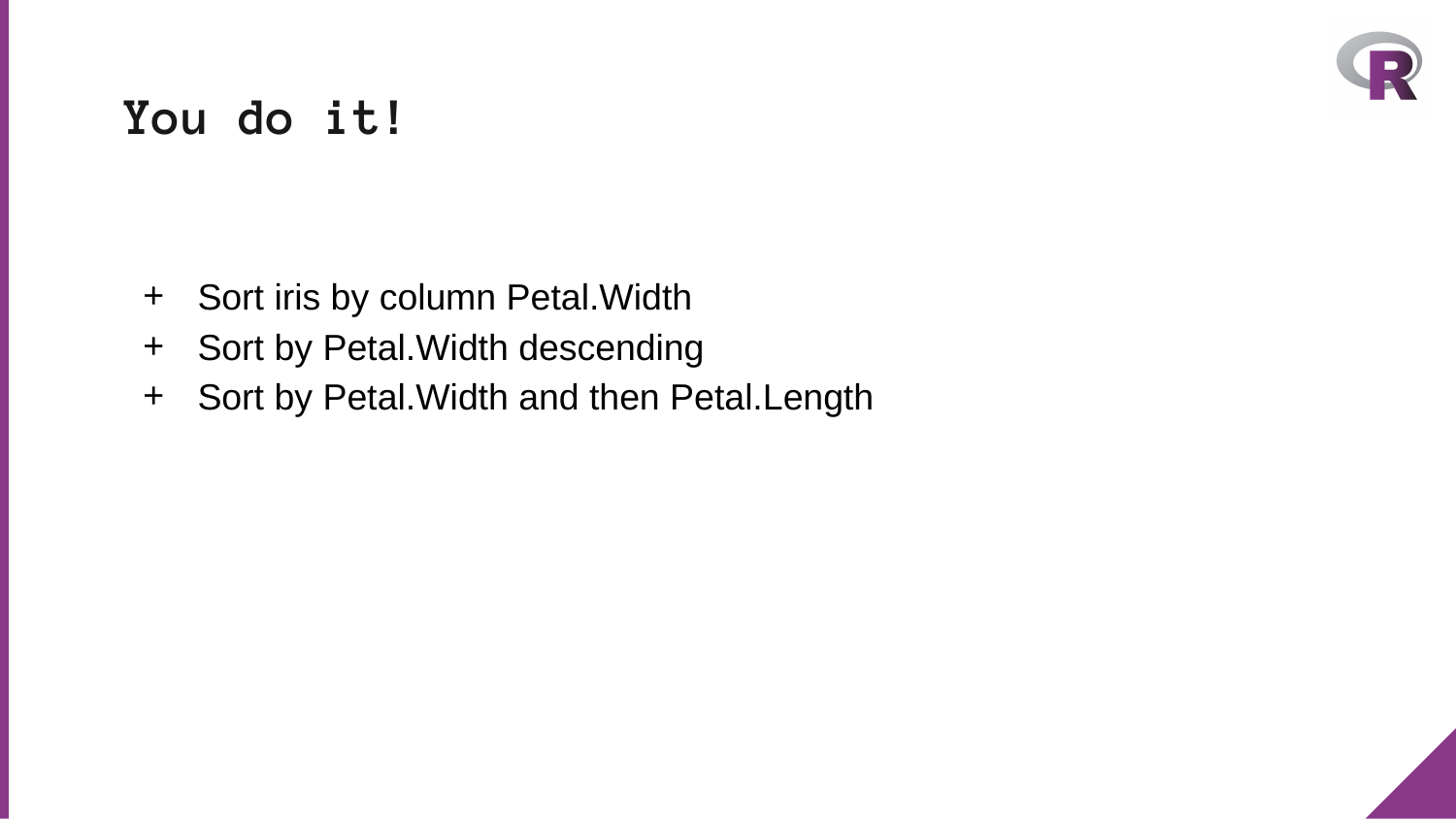

# You do it!

Sort iris by column Petal.Width
Sort by Petal.Width descending
Sort by Petal.Width and then Petal.Length